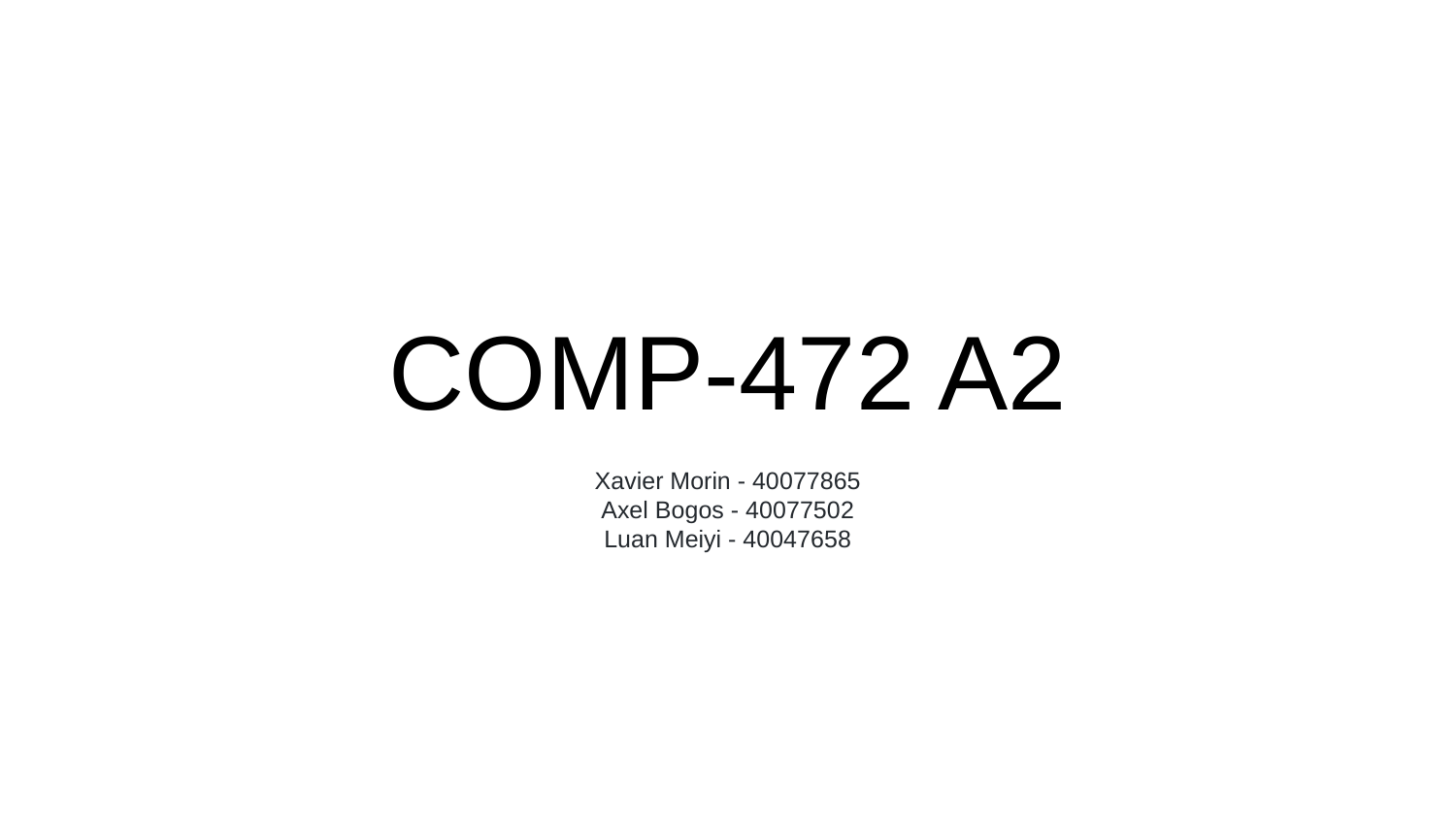

# COMP-472 A2
Xavier Morin - 40077865
Axel Bogos - 40077502
Luan Meiyi - 40047658